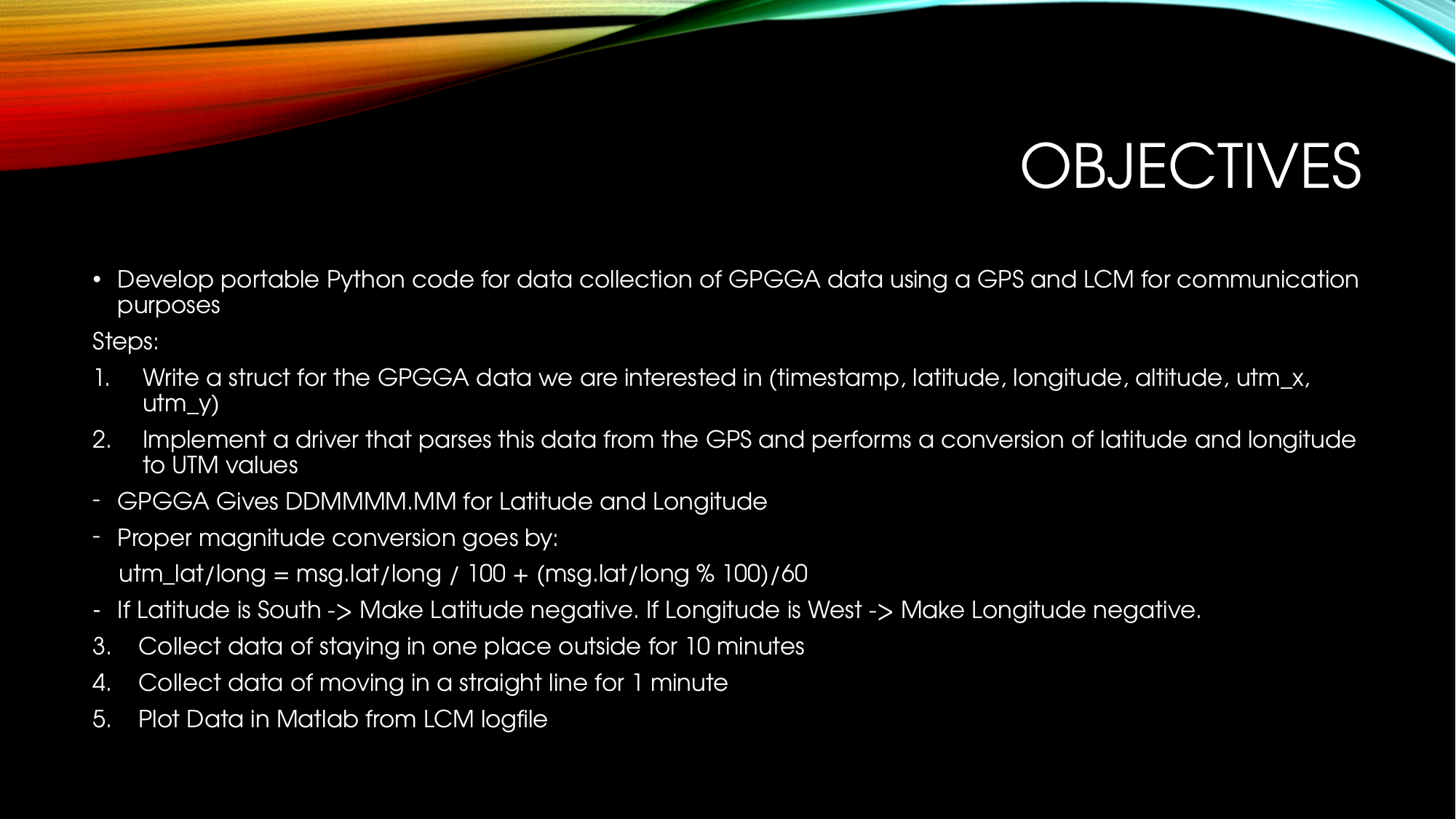

# Objectives
Develop portable Python code for data collection of GPGGA data using a GPS and LCM for communication purposes
Steps:
Write a struct for the GPGGA data we are interested in (timestamp, latitude, longitude, altitude, utm_x, utm_y)
Implement a driver that parses this data from the GPS and performs a conversion of latitude and longitude to UTM values
GPGGA Gives DDMMMM.MM for Latitude and Longitude
Proper magnitude conversion goes by:
    utm_lat/long = msg.lat/long / 100 + (msg.lat/long % 100)/60
If Latitude is South -> Make Latitude negative. If Longitude is West -> Make Longitude negative.
3.    Collect data of staying in one place outside for 10 minutes
4.    Collect data of moving in a straight line for 1 minute
5.    Plot Data in Matlab from LCM logfile